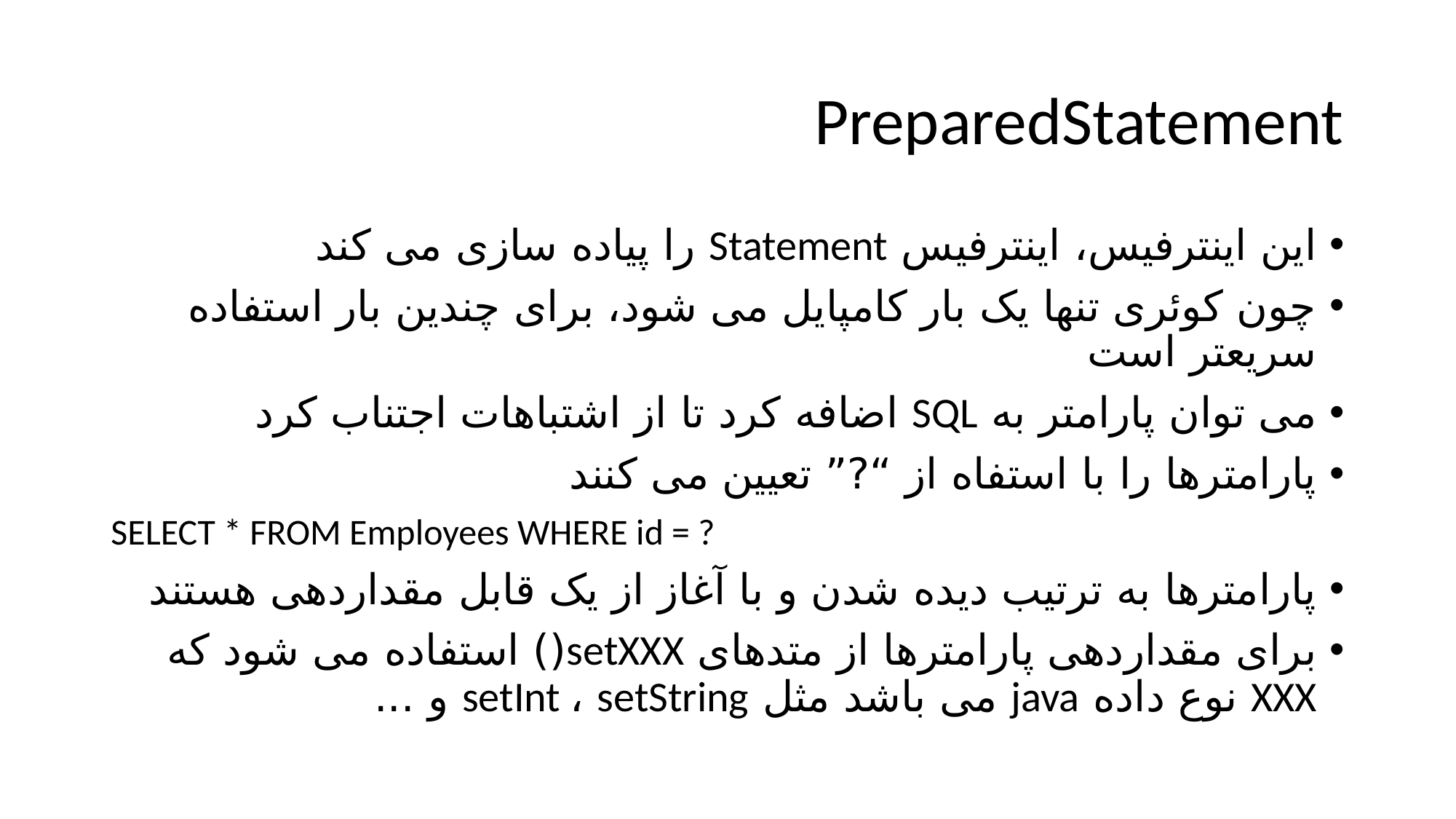

# PreparedStatement
این اینترفیس، اینترفیس Statement را پیاده سازی می کند
چون کوئری تنها یک بار کامپایل می شود، برای چندین بار استفاده سریعتر است
می توان پارامتر به SQL اضافه کرد تا از اشتباهات اجتناب کرد
پارامترها را با استفاه از “?” تعیین می کنند
SELECT * FROM Employees WHERE id = ?
پارامترها به ترتیب دیده شدن و با آغاز از یک قابل مقداردهی هستند
برای مقداردهی پارامترها از متدهای setXXX() استفاده می شود که XXX نوع داده java می باشد مثل setInt ، setString و ...